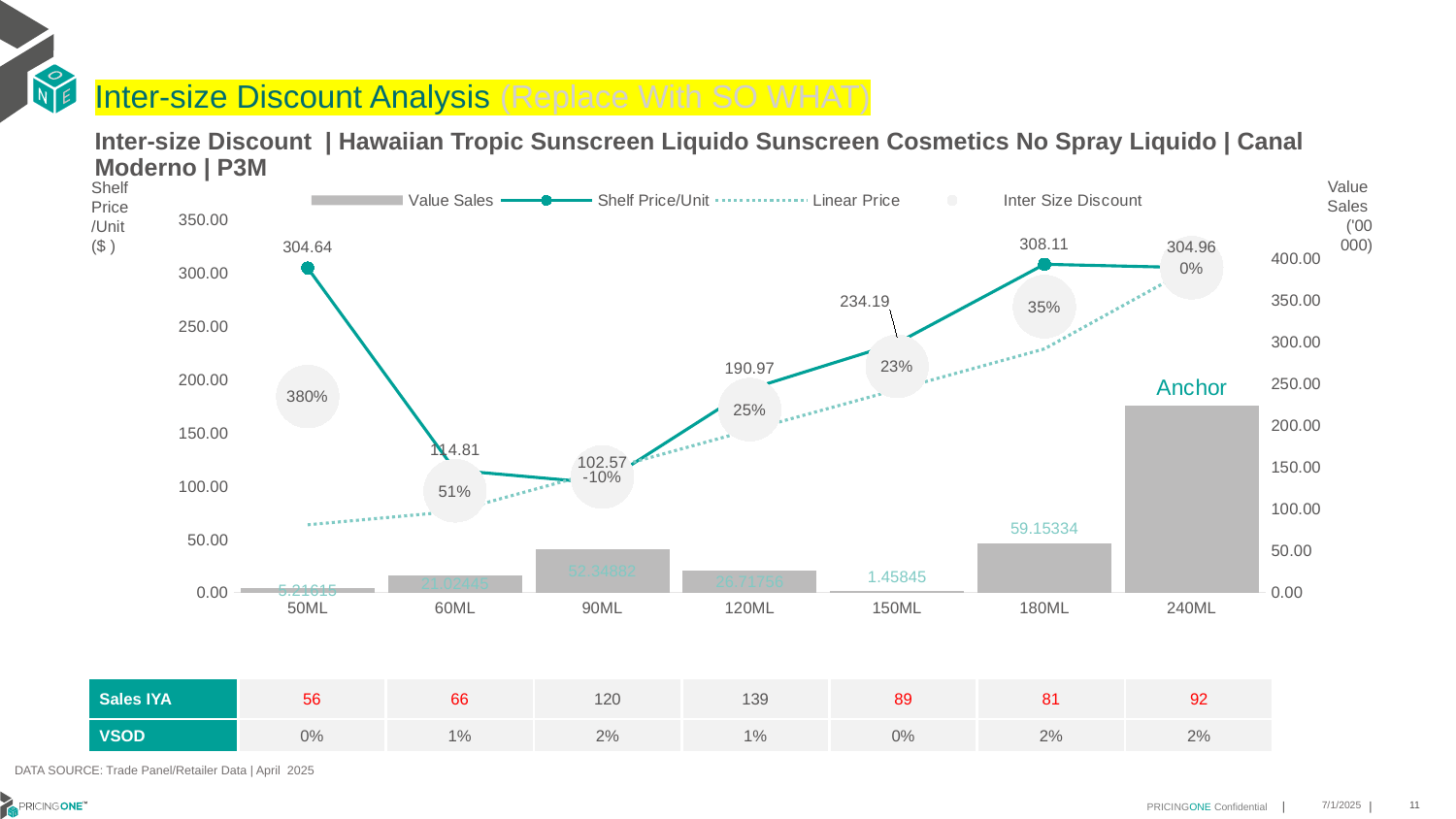

# Inter-size Discount Analysis (Replace With SO WHAT)
Inter-size Discount  | Hawaiian Tropic Sunscreen Liquido Sunscreen Cosmetics No Spray Liquido | Canal Moderno | P3M
Shelf
Price
/Unit
($ )

### Chart

| Category | Value Sales | Shelf Price/Unit | Linear Price | Inter Size Discount |
|---|---|---|---|---|
| 50ML | 5.21615 | 304.6423 | 63.53239583333333 | 184.08734791666666 |
| 60ML | 21.02445 | 114.8111 | 76.238875 | 95.5249875 |
| 90ML | 52.34882 | 102.5661 | 114.3583125 | 108.46220625000001 |
| 120ML | 26.71756 | 190.9747 | 152.47775 | 171.726225 |
| 150ML | 1.45845 | 234.1893 | 190.5971875 | 212.39324375 |
| 180ML | 59.15334 | 308.1109 | 228.716625 | 268.4137625 |
| 240ML | 223.06948 | 304.9555 | 304.9555 | 304.9555 |
Value
Sales
('00 000)
| Sales IYA | 56 | 66 | 120 | 139 | 89 | 81 | 92 |
| --- | --- | --- | --- | --- | --- | --- | --- |
| VSOD | 0% | 1% | 2% | 1% | 0% | 2% | 2% |
DATA SOURCE: Trade Panel/Retailer Data | April  2025

7/1/2025
11